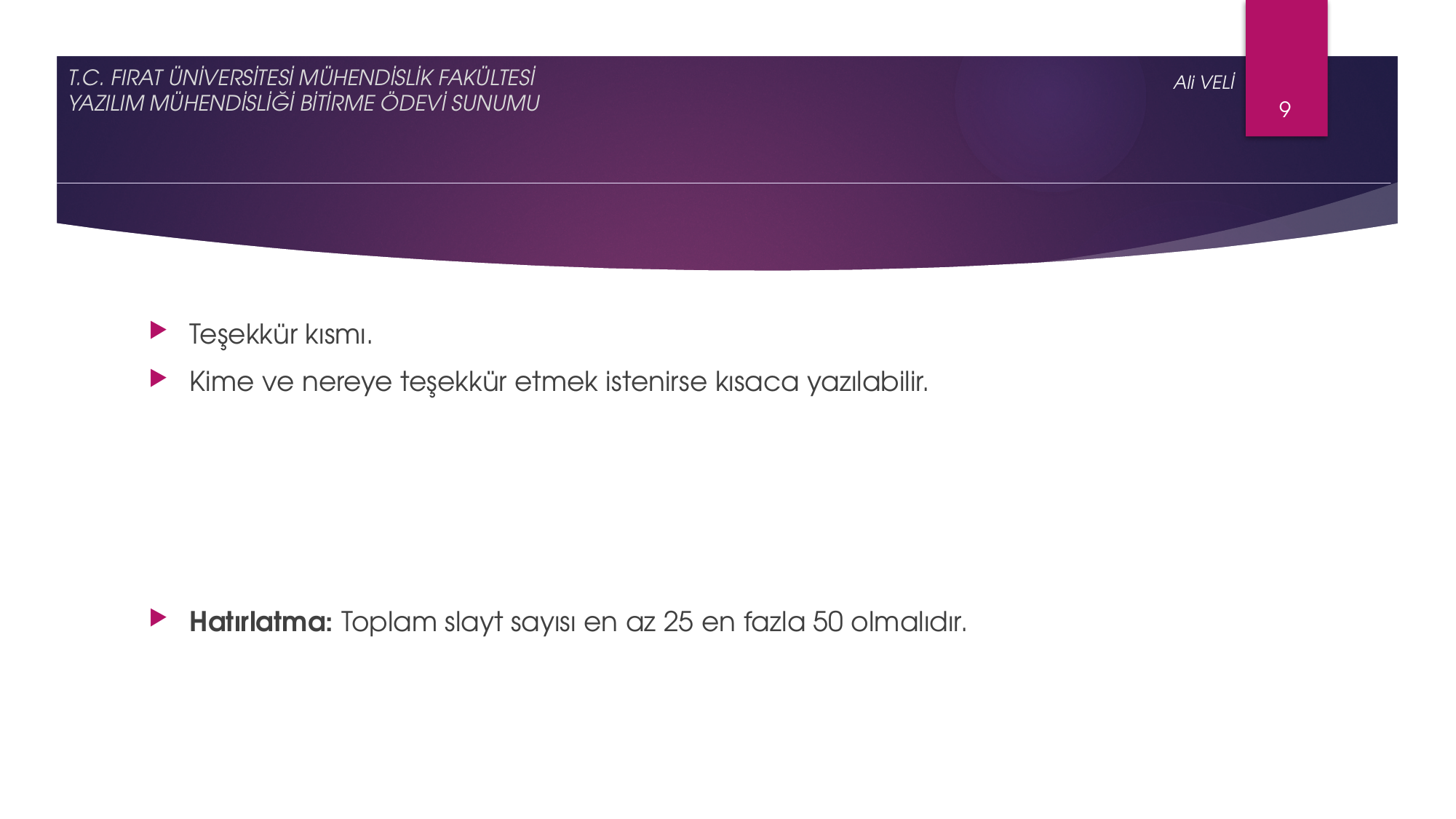

9
# T.C. FIRAT ÜNİVERSİTESİ MÜHENDİSLİK FAKÜLTESİ YAZILIM MÜHENDİSLİĞİ BİTİRME ÖDEVİ SUNUMU
Ali VELİ

Teşekkür kısmı.
Kime ve nereye teşekkür etmek istenirse kısaca yazılabilir.

Hatırlatma: Toplam slayt sayısı en az 25 en fazla 50 olmalıdır.